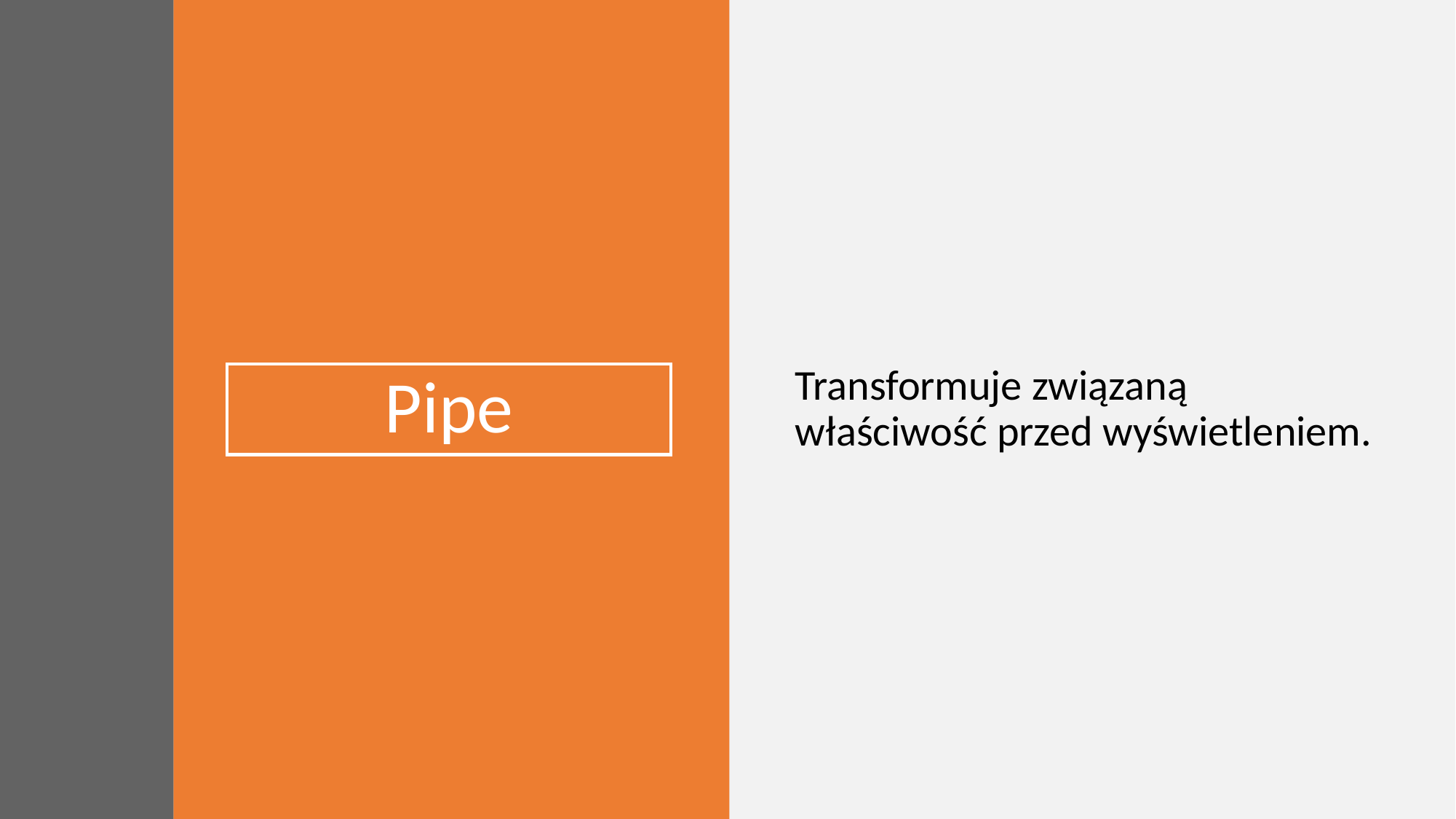

Transformuje związaną właściwość przed wyświetleniem.
# Pipe